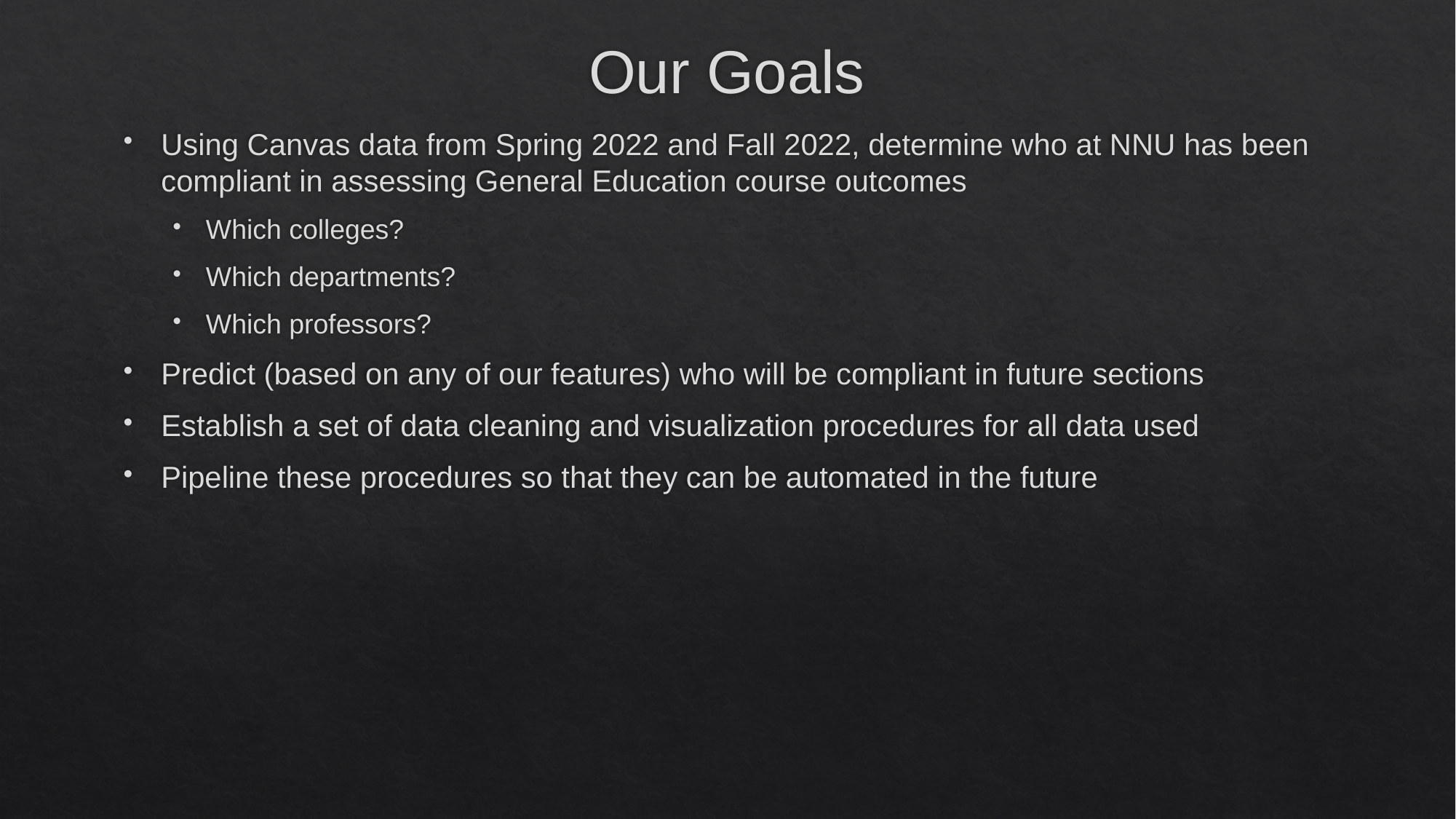

# Our Goals
Using Canvas data from Spring 2022 and Fall 2022, determine who at NNU has been compliant in assessing General Education course outcomes
Which colleges?
Which departments?
Which professors?
Predict (based on any of our features) who will be compliant in future sections
Establish a set of data cleaning and visualization procedures for all data used
Pipeline these procedures so that they can be automated in the future